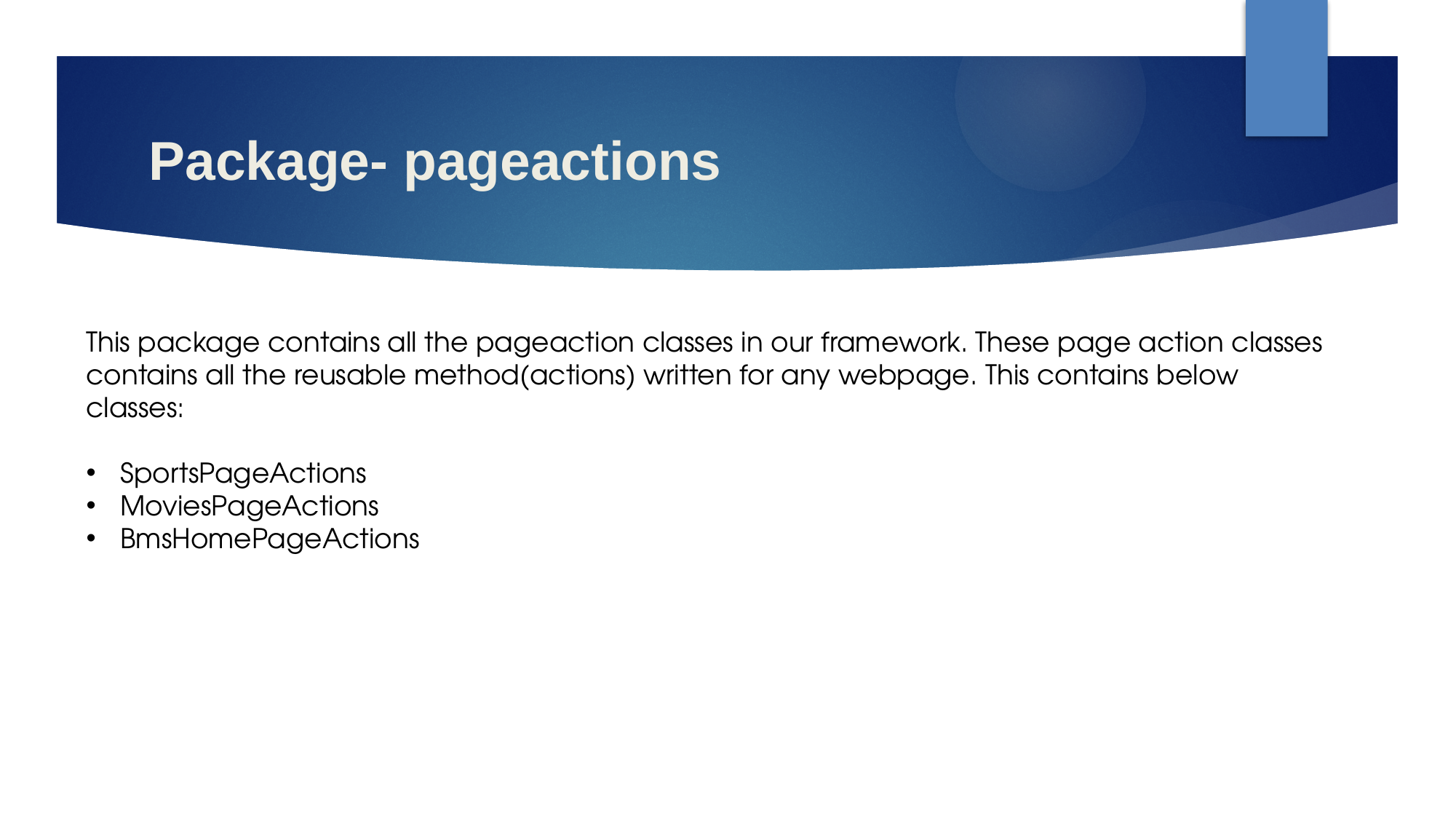

# Package- pageactions
This package contains all the pageaction classes in our framework. These page action classes contains all the reusable method(actions) written for any webpage. This contains below classes:

SportsPageActions
MoviesPageActions
BmsHomePageActions